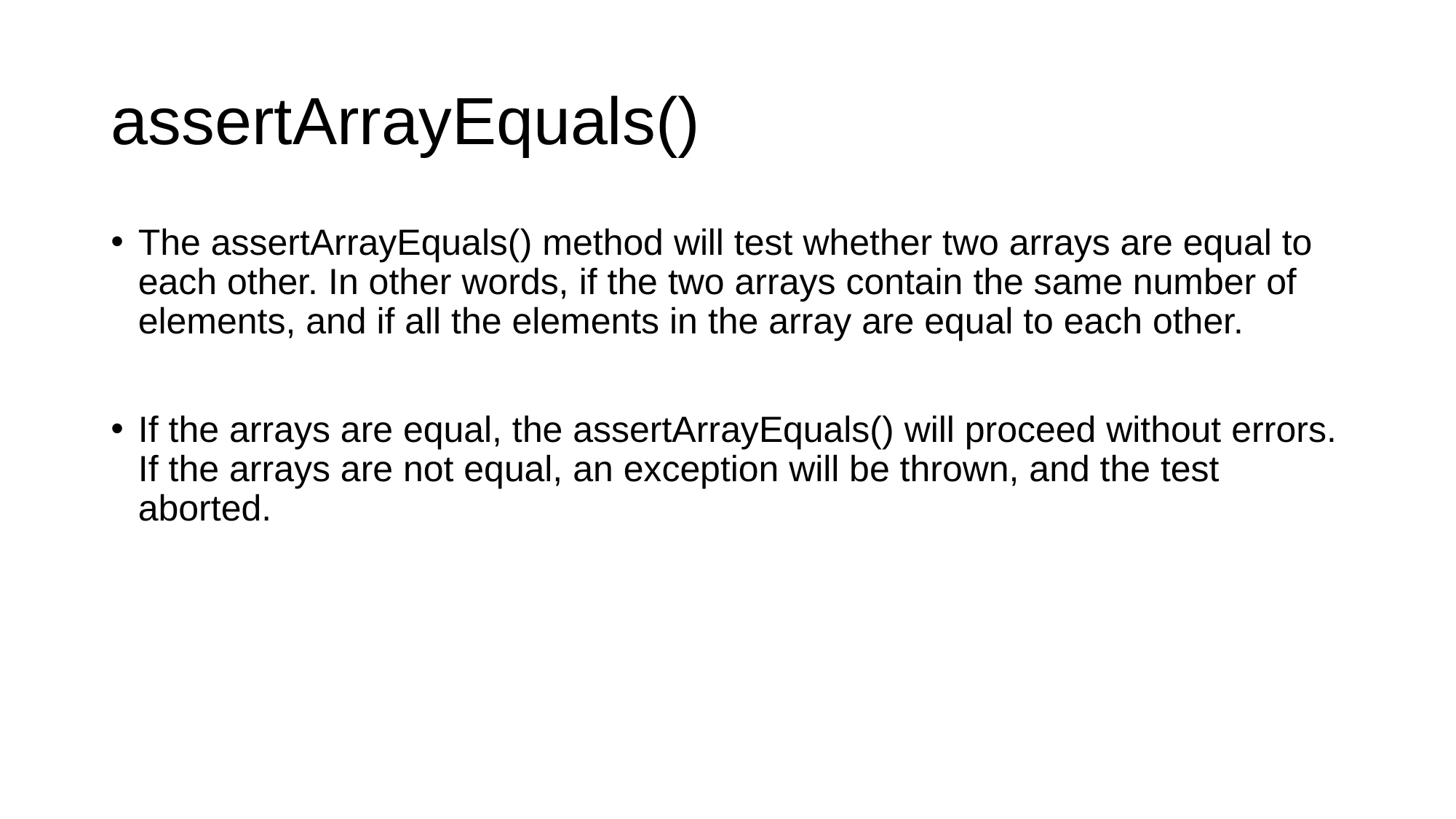

# assertArrayEquals()
The assertArrayEquals() method will test whether two arrays are equal to each other. In other words, if the two arrays contain the same number of elements, and if all the elements in the array are equal to each other.

If the arrays are equal, the assertArrayEquals() will proceed without errors. If the arrays are not equal, an exception will be thrown, and the test aborted.